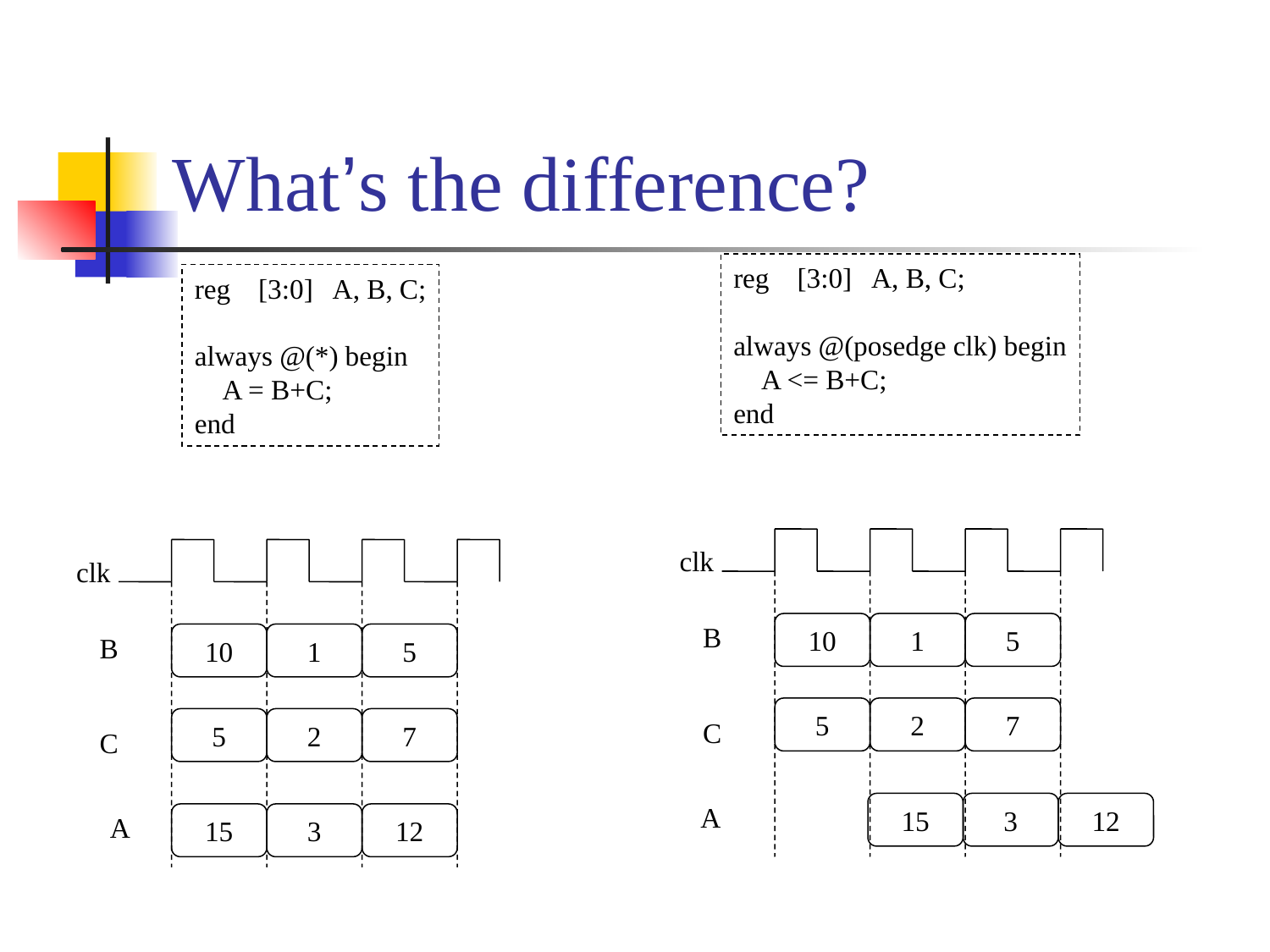

# What’s the difference?
reg    [3:0]   A, B, C;

always @(posedge clk) begin
    A <= B+C;
end
reg    [3:0]   A, B, C;

always @(*) begin
    A = B+C;
end

clk

B
10
1
5
5
2
7
C
A
15
3
12

clk

B
10
1
5
5
2
7
C
A
15
3
12